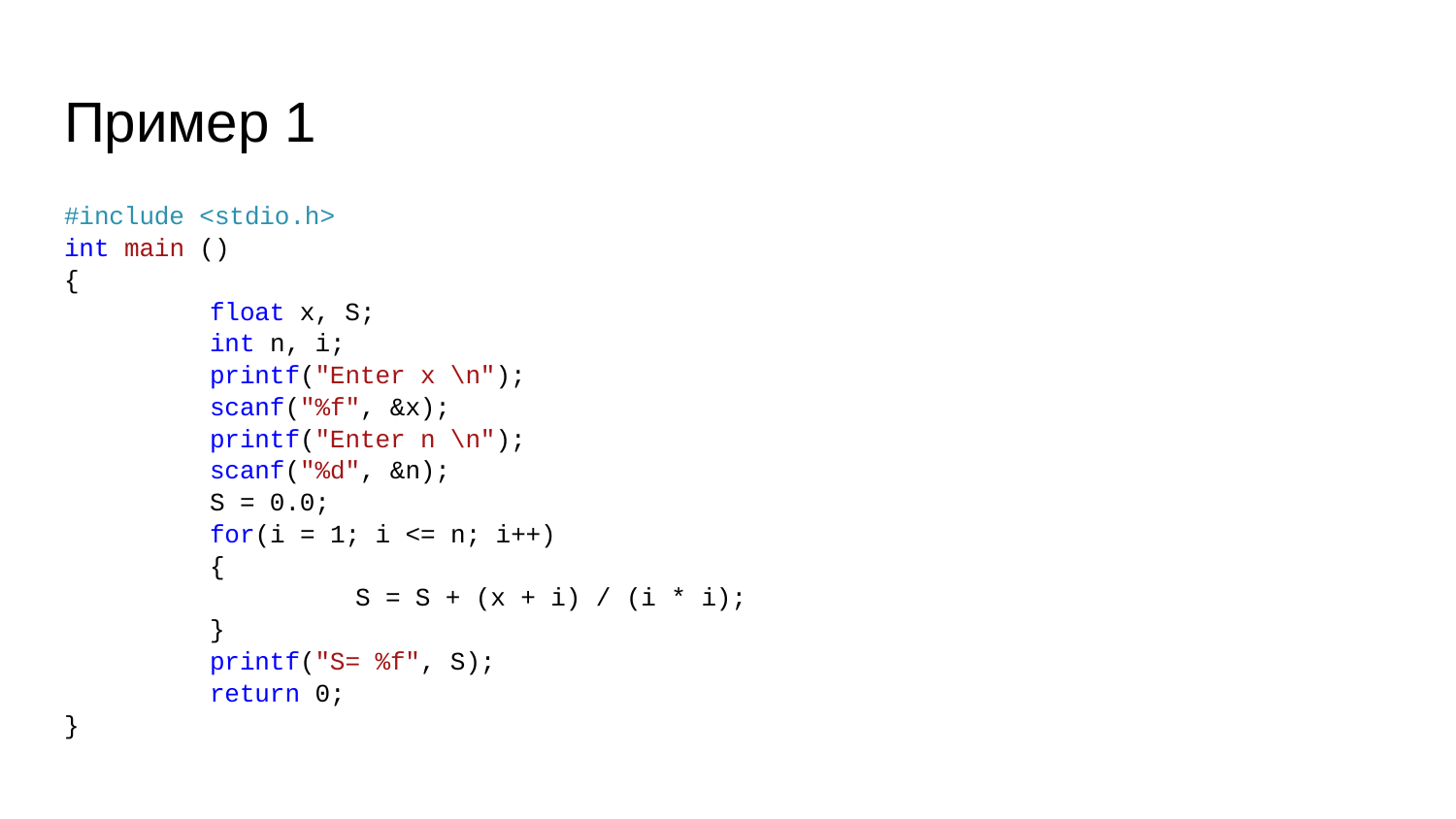

# Пример 1
#include <stdio.h>
int main ()
{
	float x, S;
	int n, i;
	printf("Enter x \n");
	scanf("%f", &x);
	printf("Enter n \n");
	scanf("%d", &n);
	S = 0.0;
	for(i = 1; i <= n; i++)
	{
		S = S + (x + i) / (i * i);
	}
	printf("S= %f", S);
	return 0;
}